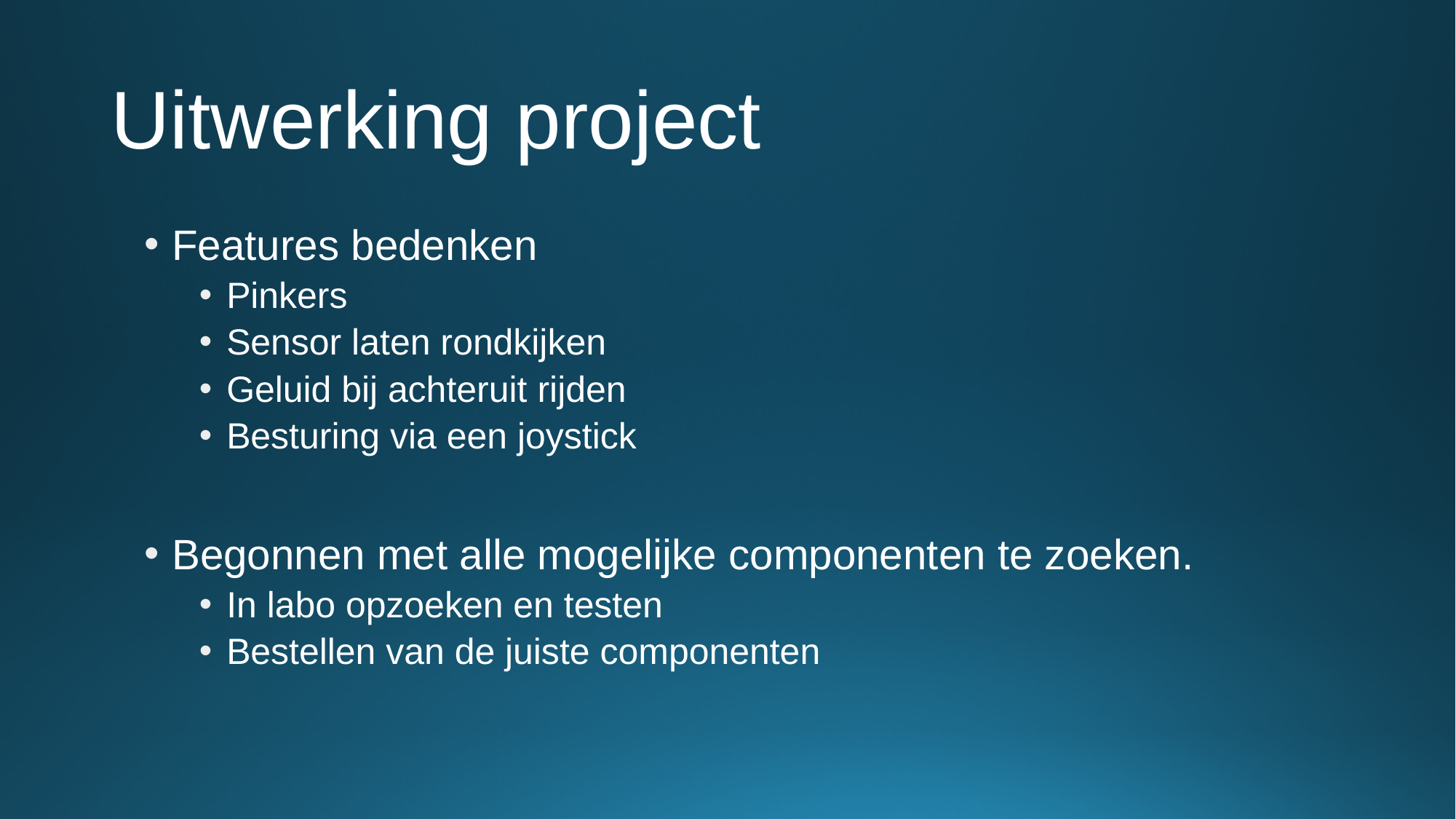

# Uitwerking project
Features bedenken
Pinkers
Sensor laten rondkijken
Geluid bij achteruit rijden
Besturing via een joystick

Begonnen met alle mogelijke componenten te zoeken.
In labo opzoeken en testen
Bestellen van de juiste componenten